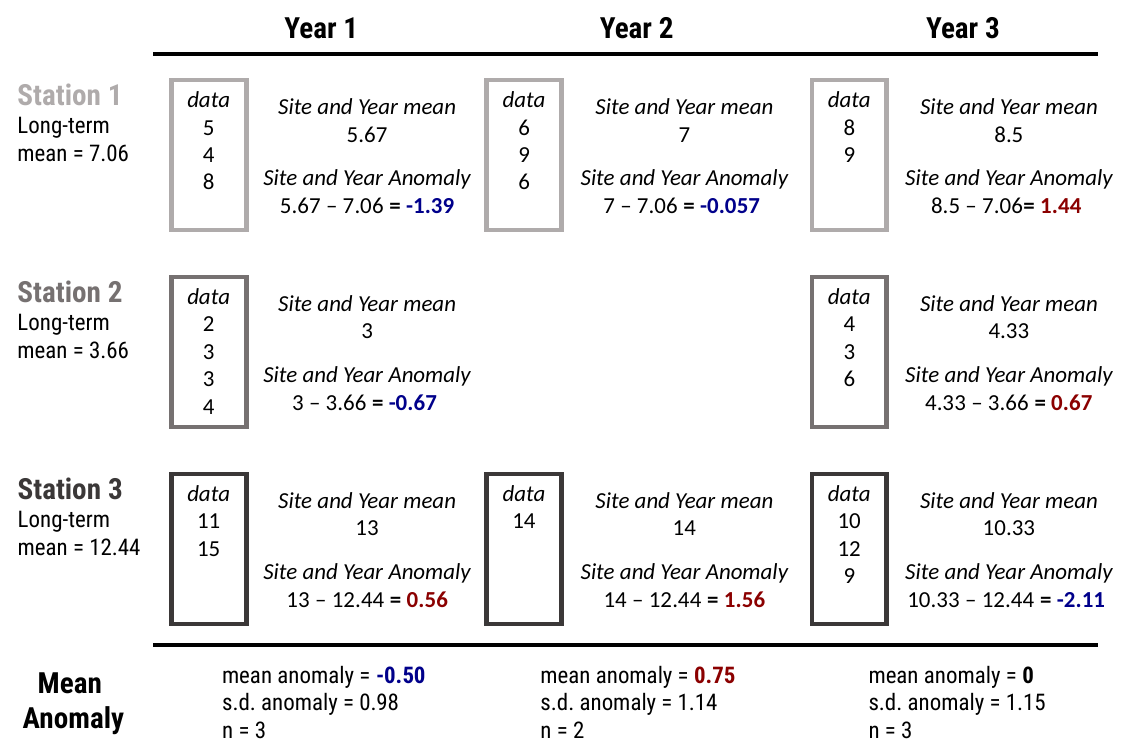

Year 1
Year 2
Year 3
Station 1
Long-term
mean = 7.06
data
5
4
8
data
6
9
6
data
8
9

Site and Year mean
5.67
Site and Year Anomaly
5.67 – 7.06 = -1.39
Site and Year mean
7
Site and Year Anomaly
7 – 7.06 = -0.057
Site and Year mean
8.5
Site and Year Anomaly
8.5 – 7.06= 1.44
Station 2
Long-term
mean = 3.66
data
2
3
3
4
data
4
3
6

Site and Year mean
3
Site and Year Anomaly
3 – 3.66 = -0.67
Site and Year mean
4.33
Site and Year Anomaly
4.33 – 3.66 = 0.67
Station 3
Long-term
mean = 12.44
data
11
15

data
14

data
10
12
9

Site and Year mean
13
Site and Year Anomaly
13 – 12.44 = 0.56
Site and Year mean
14
Site and Year Anomaly
14 – 12.44 = 1.56
Site and Year mean
10.33
Site and Year Anomaly
10.33 – 12.44 = -2.11
mean anomaly = -0.50
s.d. anomaly = 0.98
n = 3
mean anomaly = 0.75
s.d. anomaly = 1.14
n = 2
mean anomaly = 0
s.d. anomaly = 1.15
n = 3
Mean
Anomaly